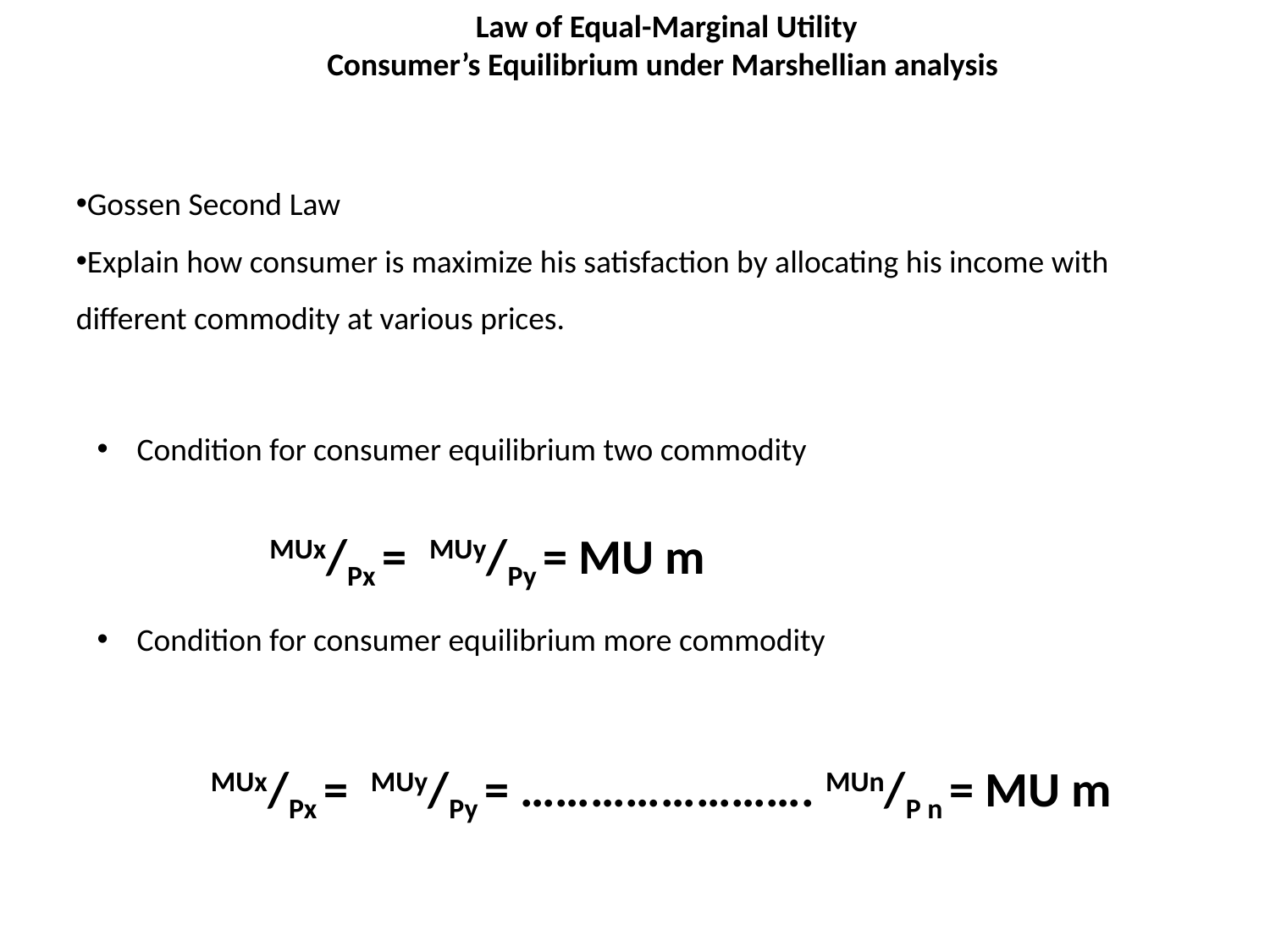

Law of Equal-Marginal Utility
Consumer’s Equilibrium under Marshellian analysis
Gossen Second Law
Explain how consumer is maximize his satisfaction by allocating his income with different commodity at various prices.

Condition for consumer equilibrium two commodity
MUx/Px =  MUy/Py = MU m
Condition for consumer equilibrium more commodity
MUx/Px =  MUy/Py = ……………………. MUn/P n = MU m